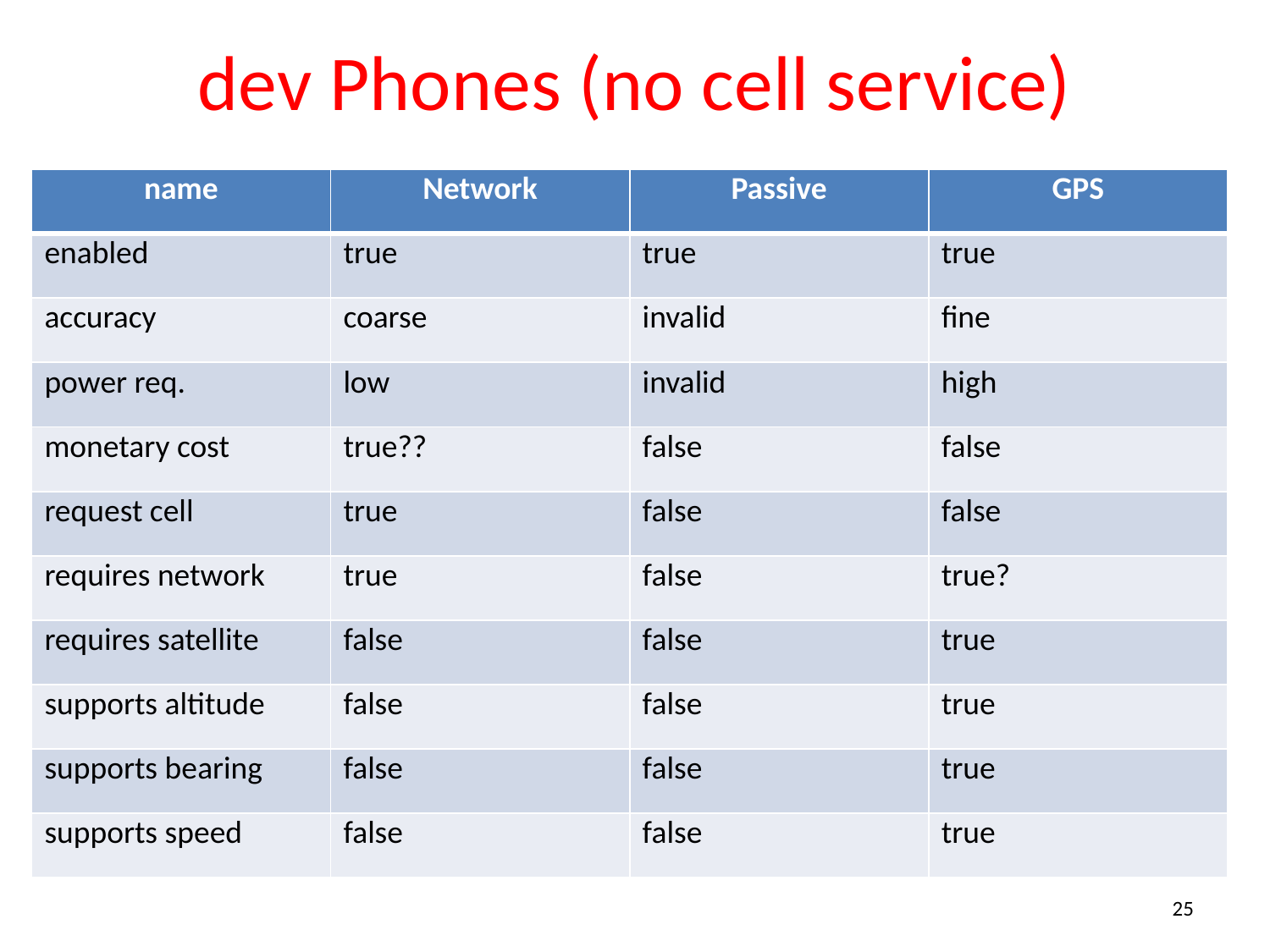

# dev Phones (no cell service)
| name | Network | Passive | GPS |
| --- | --- | --- | --- |
| enabled | true | true | true |
| accuracy | coarse | invalid | fine |
| power req. | low | invalid | high |
| monetary cost | true?? | false | false |
| request cell | true | false | false |
| requires network | true | false | true? |
| requires satellite | false | false | true |
| supports altitude | false | false | true |
| supports bearing | false | false | true |
| supports speed | false | false | true |
requires satellite
supports altitude
supports bearing
supports speed
25